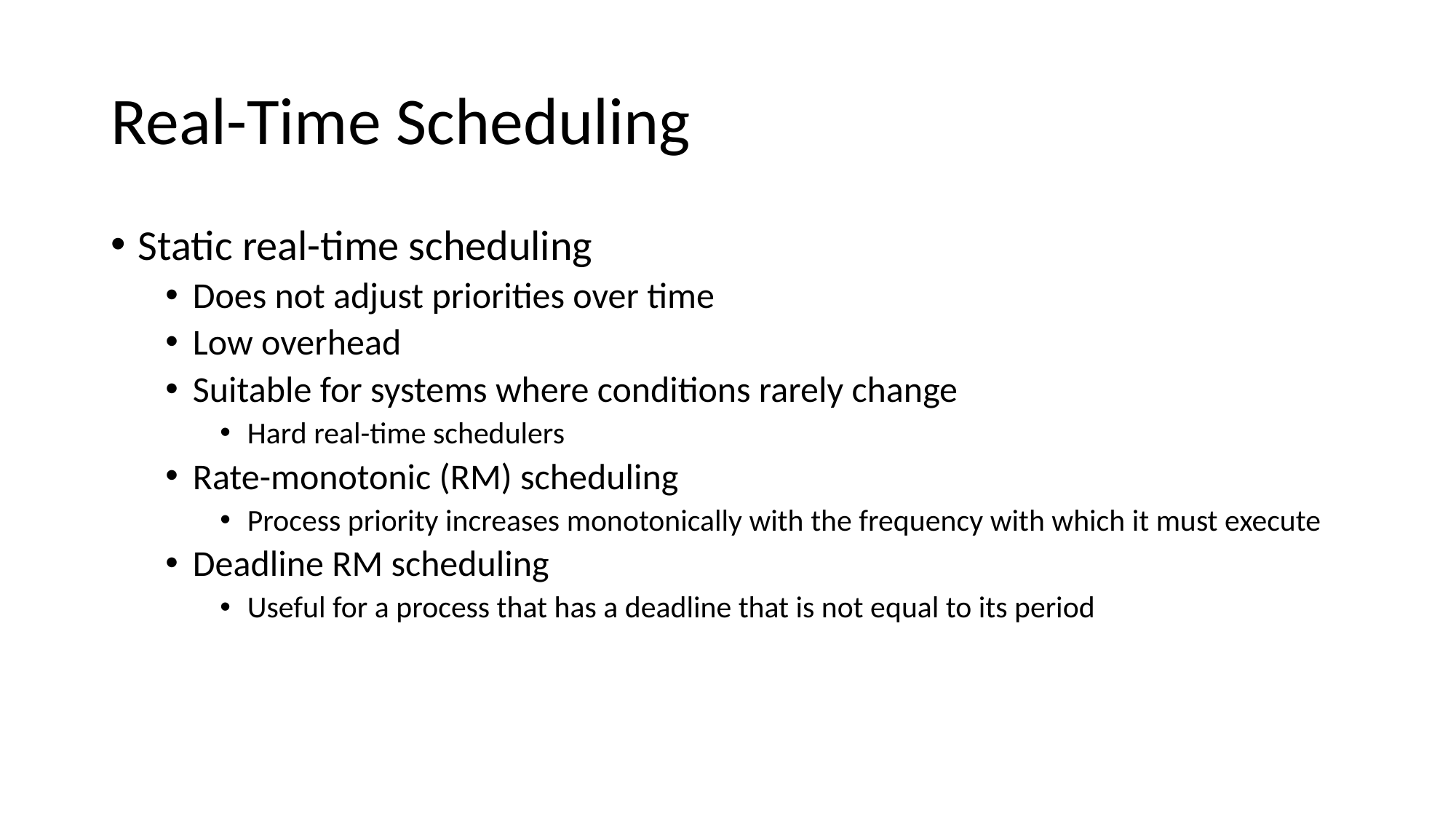

# Real-Time Scheduling
Static real-time scheduling
Does not adjust priorities over time
Low overhead
Suitable for systems where conditions rarely change
Hard real-time schedulers
Rate-monotonic (RM) scheduling
Process priority increases monotonically with the frequency with which it must execute
Deadline RM scheduling
Useful for a process that has a deadline that is not equal to its period